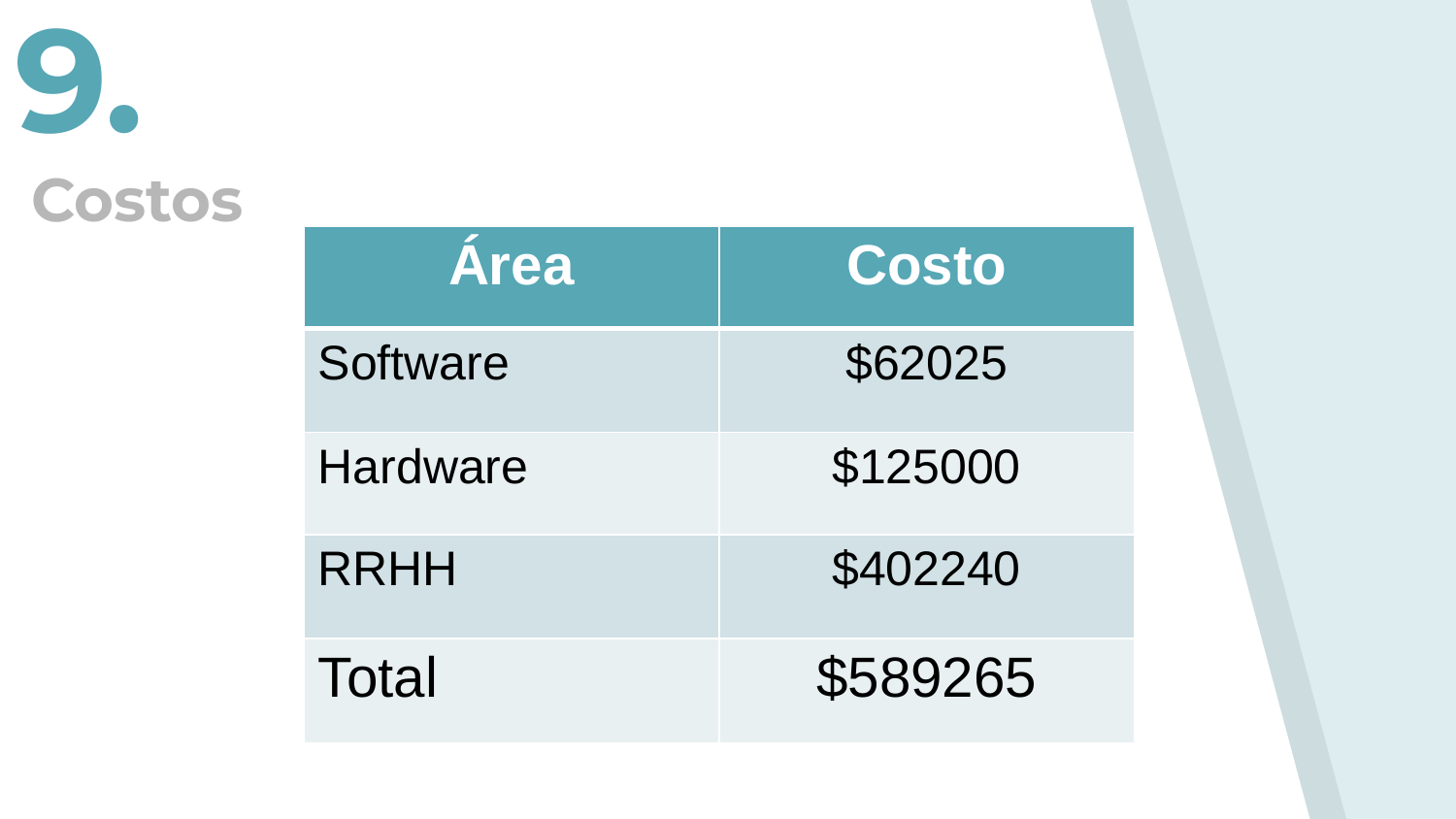

9.
 Costos
| Área | Costo |
| --- | --- |
| Software | $62025 |
| Hardware | $125000 |
| RRHH | $402240 |
| Total | $589265 |